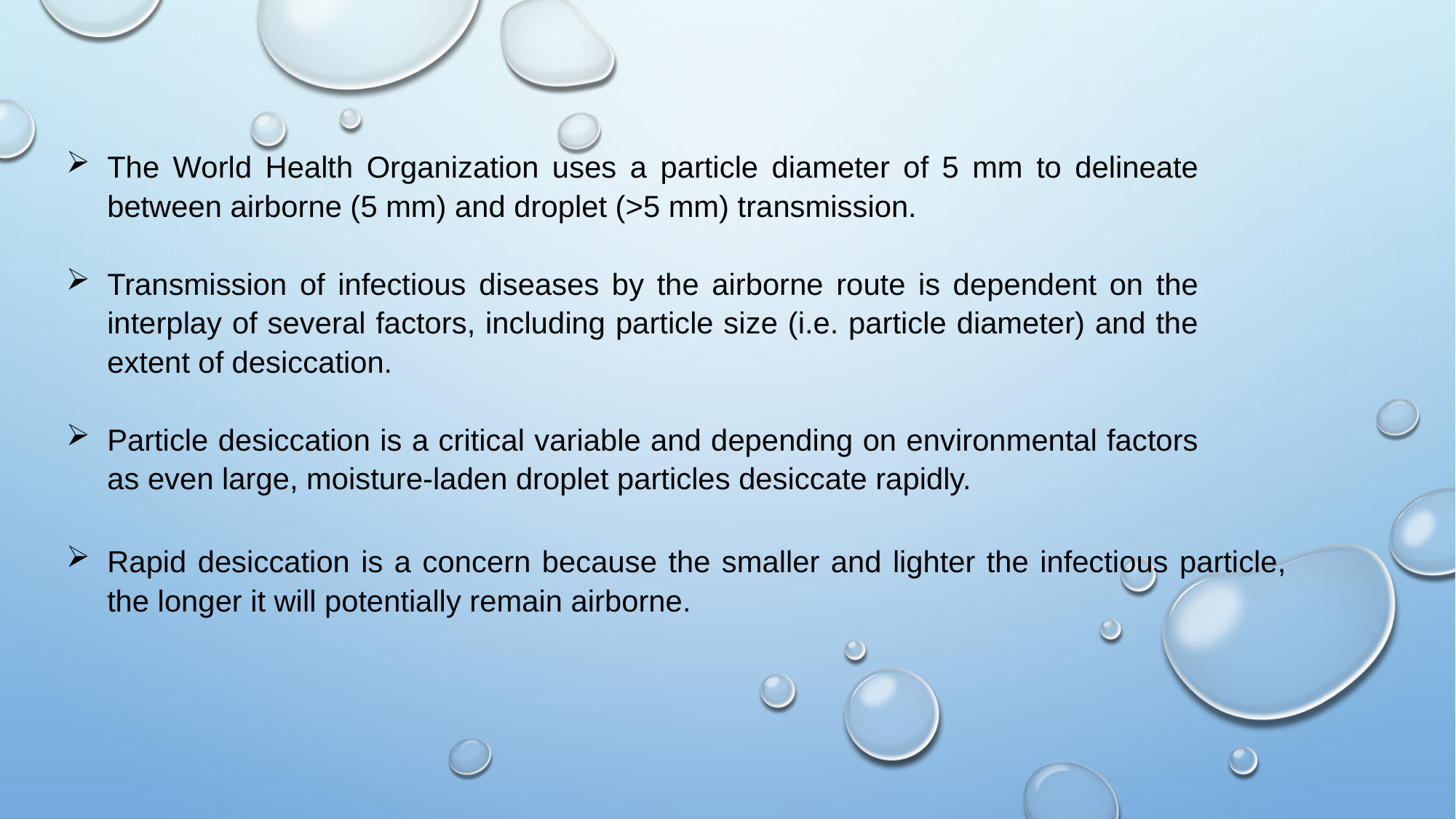

The World Health Organization uses a particle diameter of 5 mm to delineate between airborne (5 mm) and droplet (>5 mm) transmission.

Transmission of infectious diseases by the airborne route is dependent on the interplay of several factors, including particle size (i.e. particle diameter) and the extent of desiccation.

Particle desiccation is a critical variable and depending on environmental factors as even large, moisture-laden droplet particles desiccate rapidly.
Rapid desiccation is a concern because the smaller and lighter the infectious particle, the longer it will potentially remain airborne.